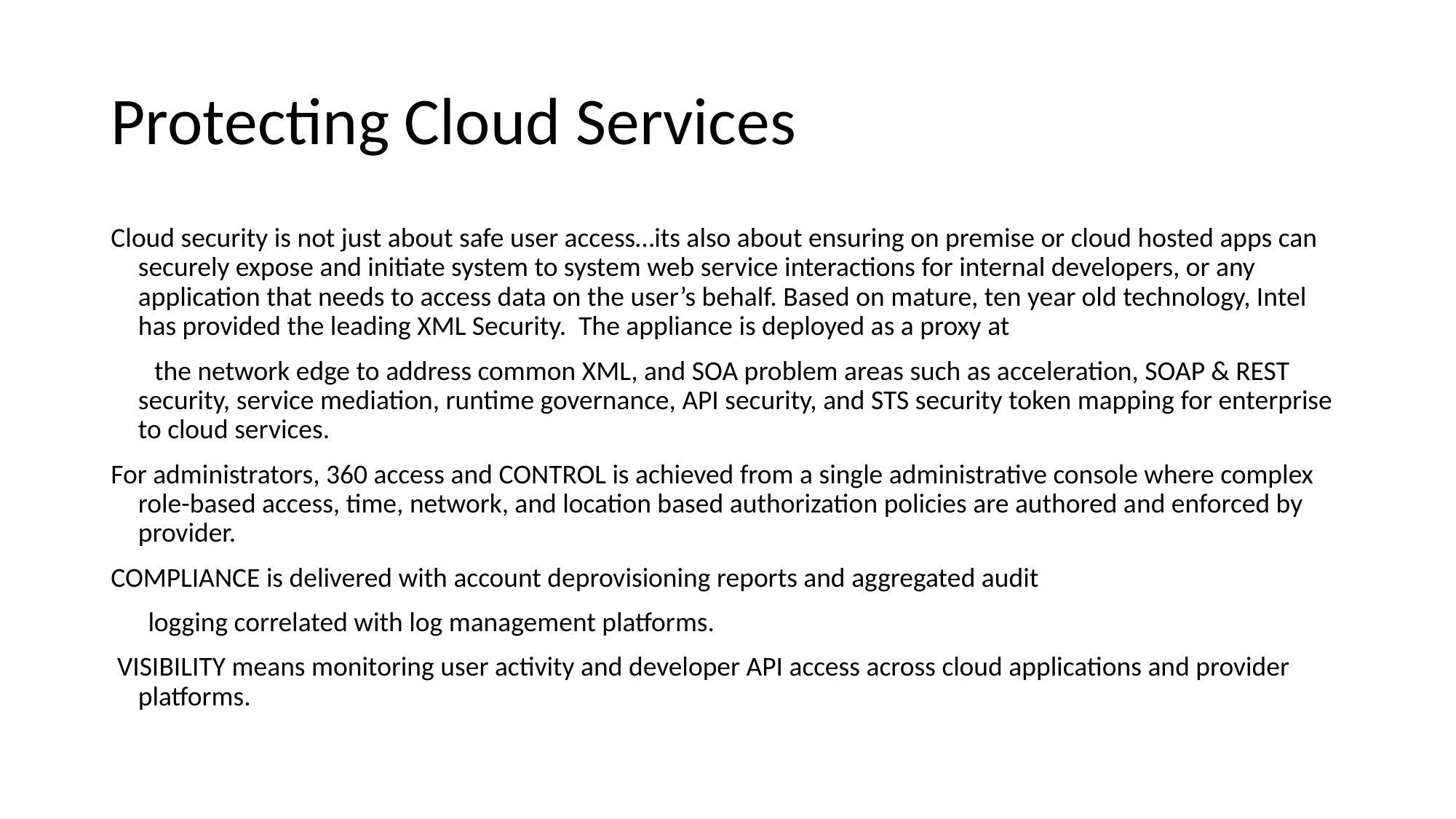

# Protecting Cloud Services
Cloud security is not just about safe user access…its also about ensuring on premise or cloud hosted apps can securely expose and initiate system to system web service interactions for internal developers, or any application that needs to access data on the user’s behalf. Based on mature, ten year old technology, Intel has provided the leading XML Security.  The appliance is deployed as a proxy at
       the network edge to address common XML, and SOA problem areas such as acceleration, SOAP & REST security, service mediation, runtime governance, API security, and STS security token mapping for enterprise to cloud services.
For administrators, 360 access and CONTROL is achieved from a single administrative console where complex role-based access, time, network, and location based authorization policies are authored and enforced by provider.
COMPLIANCE is delivered with account deprovisioning reports and aggregated audit
      logging correlated with log management platforms.
 VISIBILITY means monitoring user activity and developer API access across cloud applications and provider platforms.